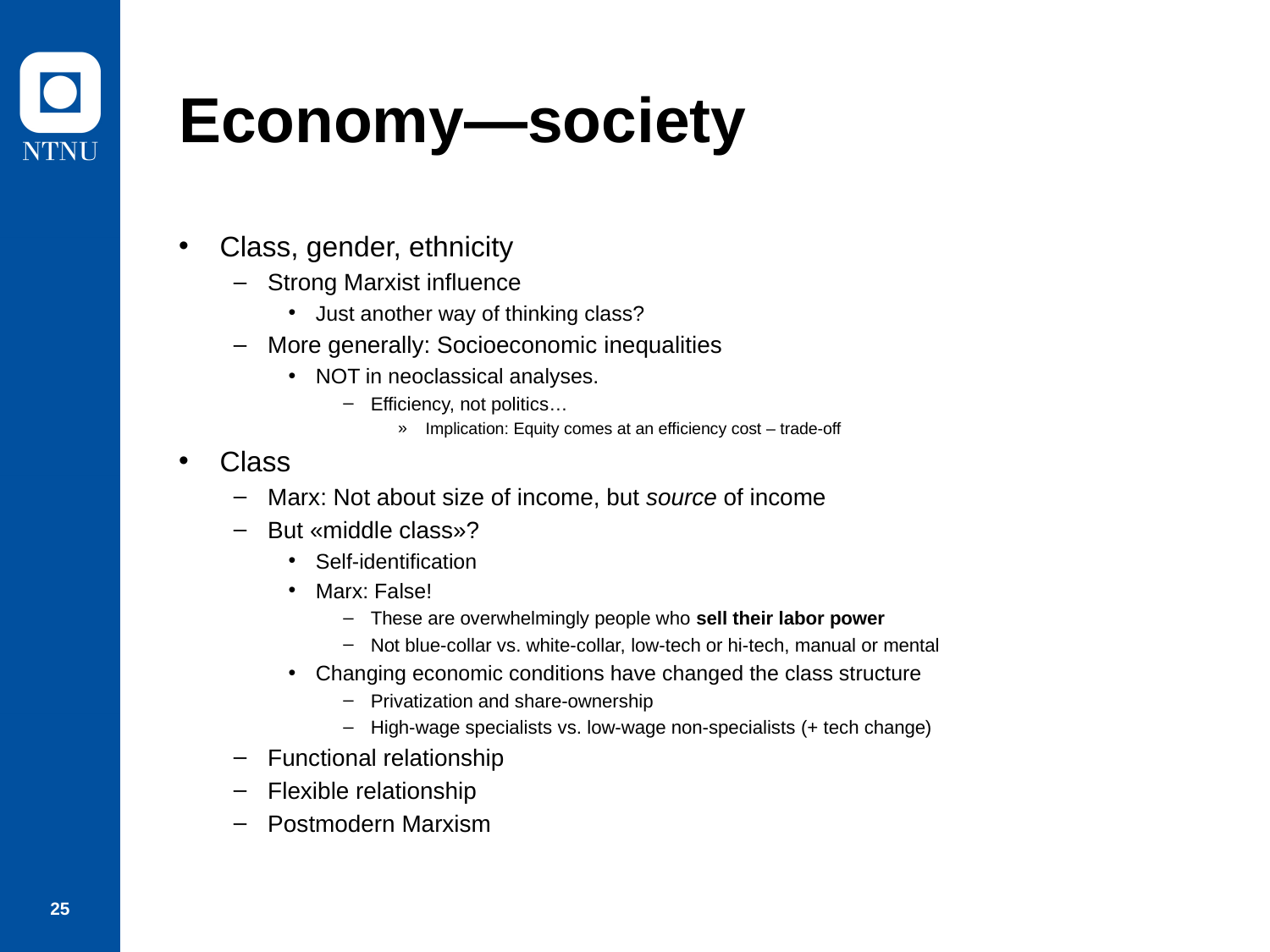

# Economy—society
Class, gender, ethnicity
Strong Marxist influence
Just another way of thinking class?
More generally: Socioeconomic inequalities
NOT in neoclassical analyses.
Efficiency, not politics…
Implication: Equity comes at an efficiency cost – trade-off
Class
Marx: Not about size of income, but source of income
But «middle class»?
Self-identification
Marx: False!
These are overwhelmingly people who sell their labor power
Not blue-collar vs. white-collar, low-tech or hi-tech, manual or mental
Changing economic conditions have changed the class structure
Privatization and share-ownership
High-wage specialists vs. low-wage non-specialists (+ tech change)
Functional relationship
Flexible relationship
Postmodern Marxism